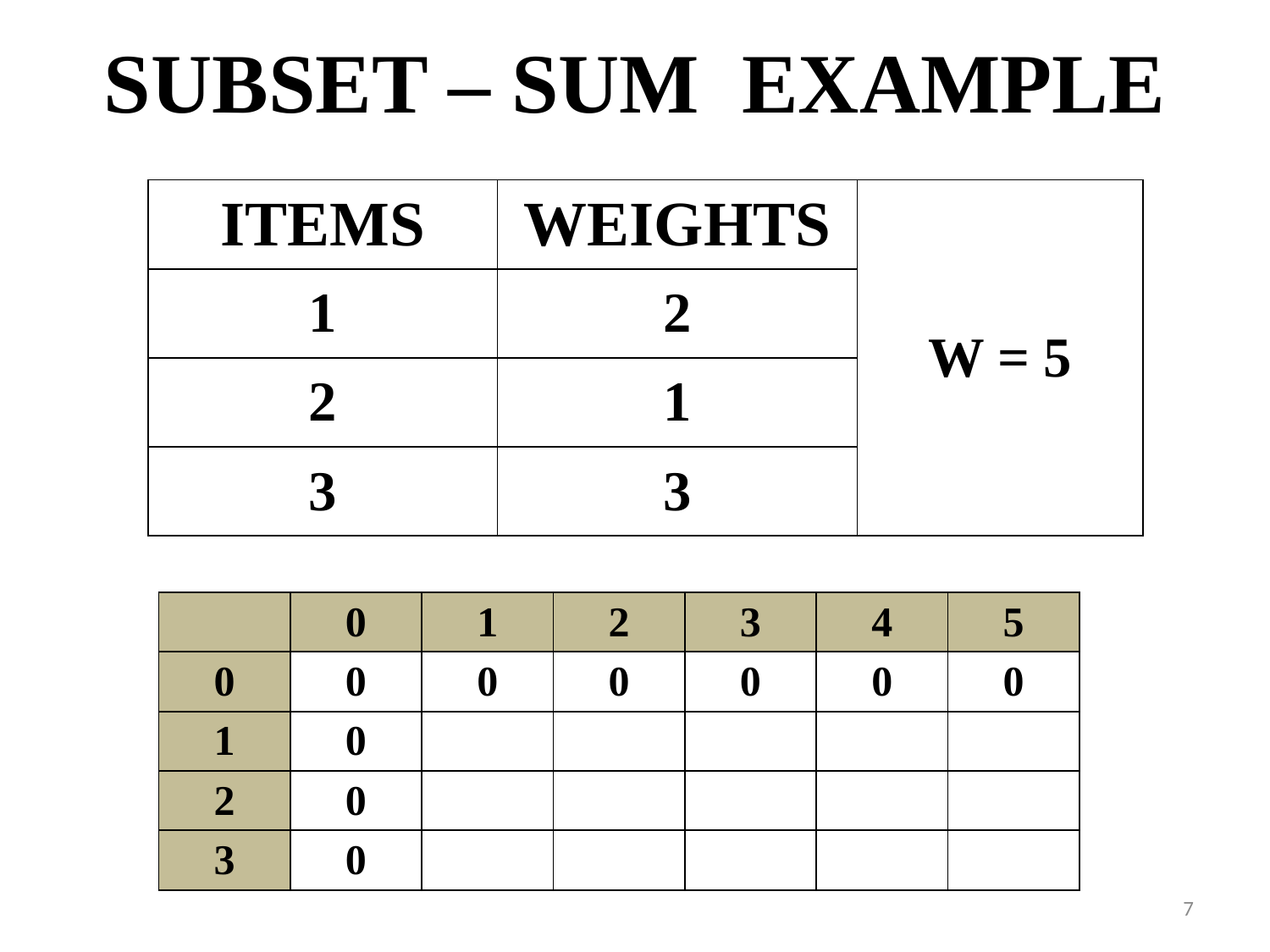

# SUBSET – SUM  EXAMPLE
| ITEMS | WEIGHTS | W = 5 |
| --- | --- | --- |
| 1 | 2 |  |
| 2 | 1 |  |
| 3 | 3 |  |
|  | 0 | 1 | 2 | 3 | 4 | 5 |
| --- | --- | --- | --- | --- | --- | --- |
| 0 | 0 | 0 | 0 | 0 | 0 | 0 |
| 1 | 0 |  |  |  |  |  |
| 2 | 0 |  |  |  |  |  |
| 3 | 0 |  |  |  |  |  |
7